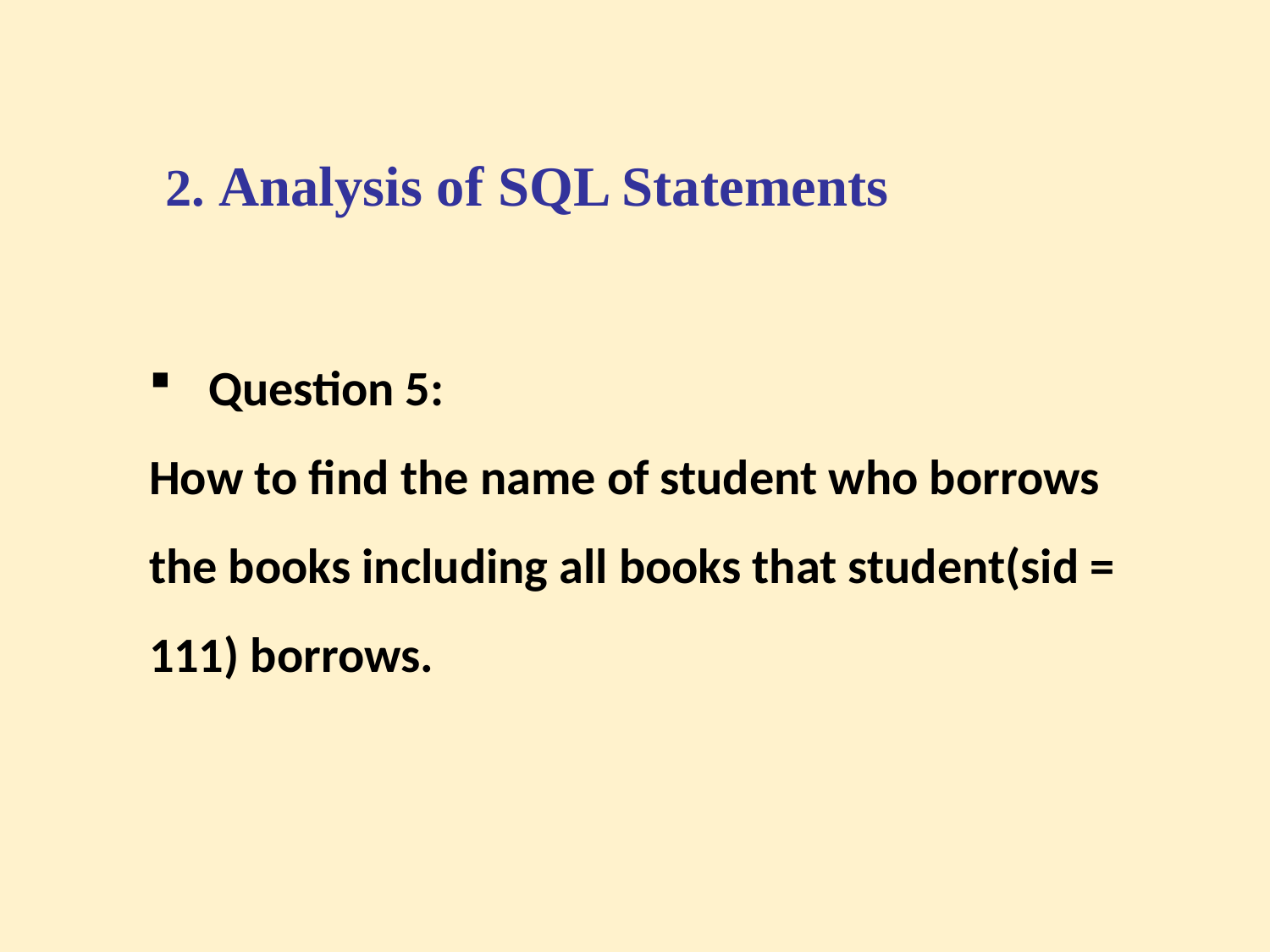

2. Analysis of SQL Statements
Question 5:
How to find the name of student who borrows the books including all books that student(sid = 111) borrows.